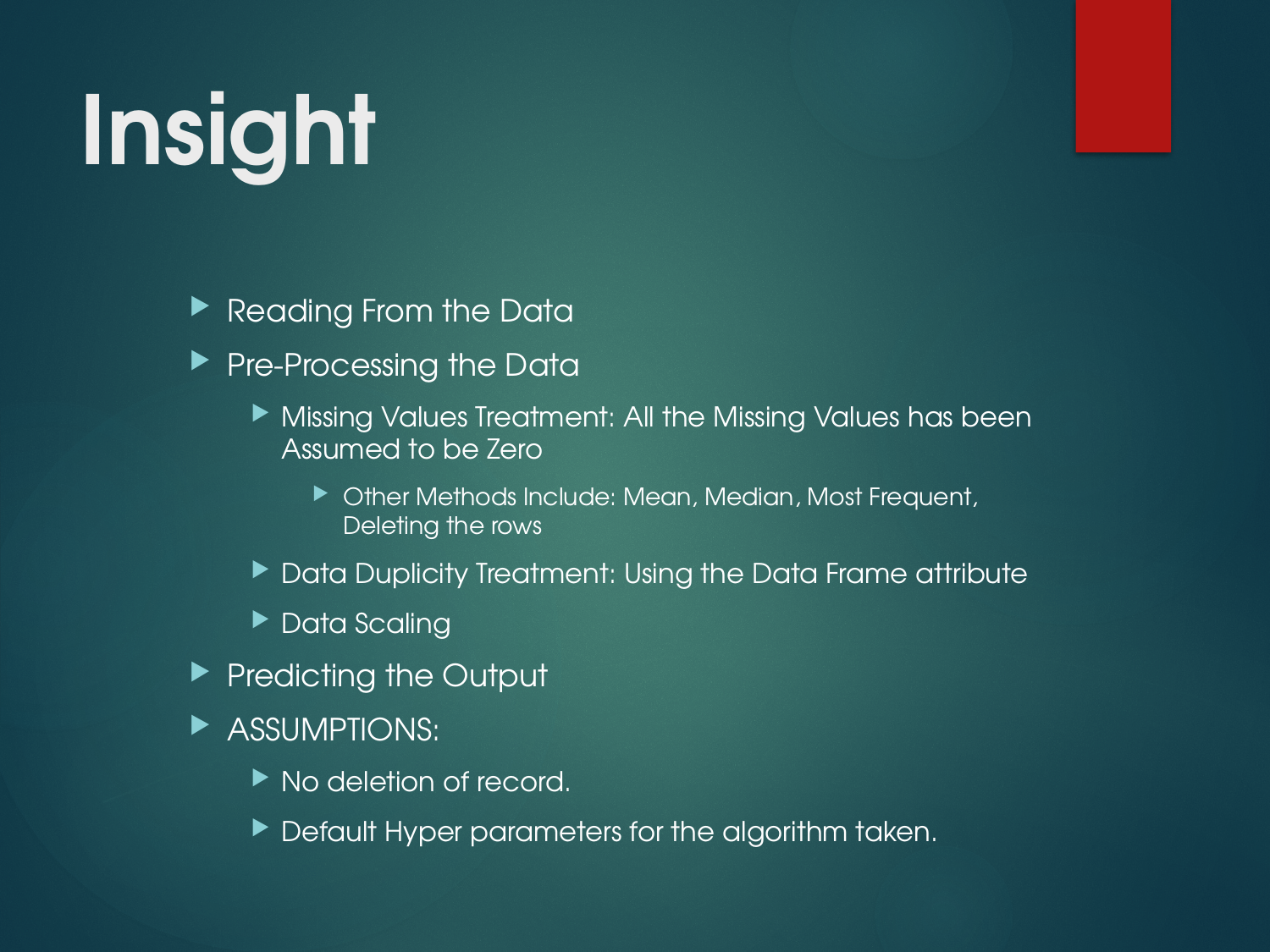

# Insight
Reading From the Data
Pre-Processing the Data
Missing Values Treatment: All the Missing Values has been Assumed to be Zero
Other Methods Include: Mean, Median, Most Frequent, Deleting the rows
Data Duplicity Treatment: Using the Data Frame attribute
Data Scaling
Predicting the Output
ASSUMPTIONS:
No deletion of record.
Default Hyper parameters for the algorithm taken.